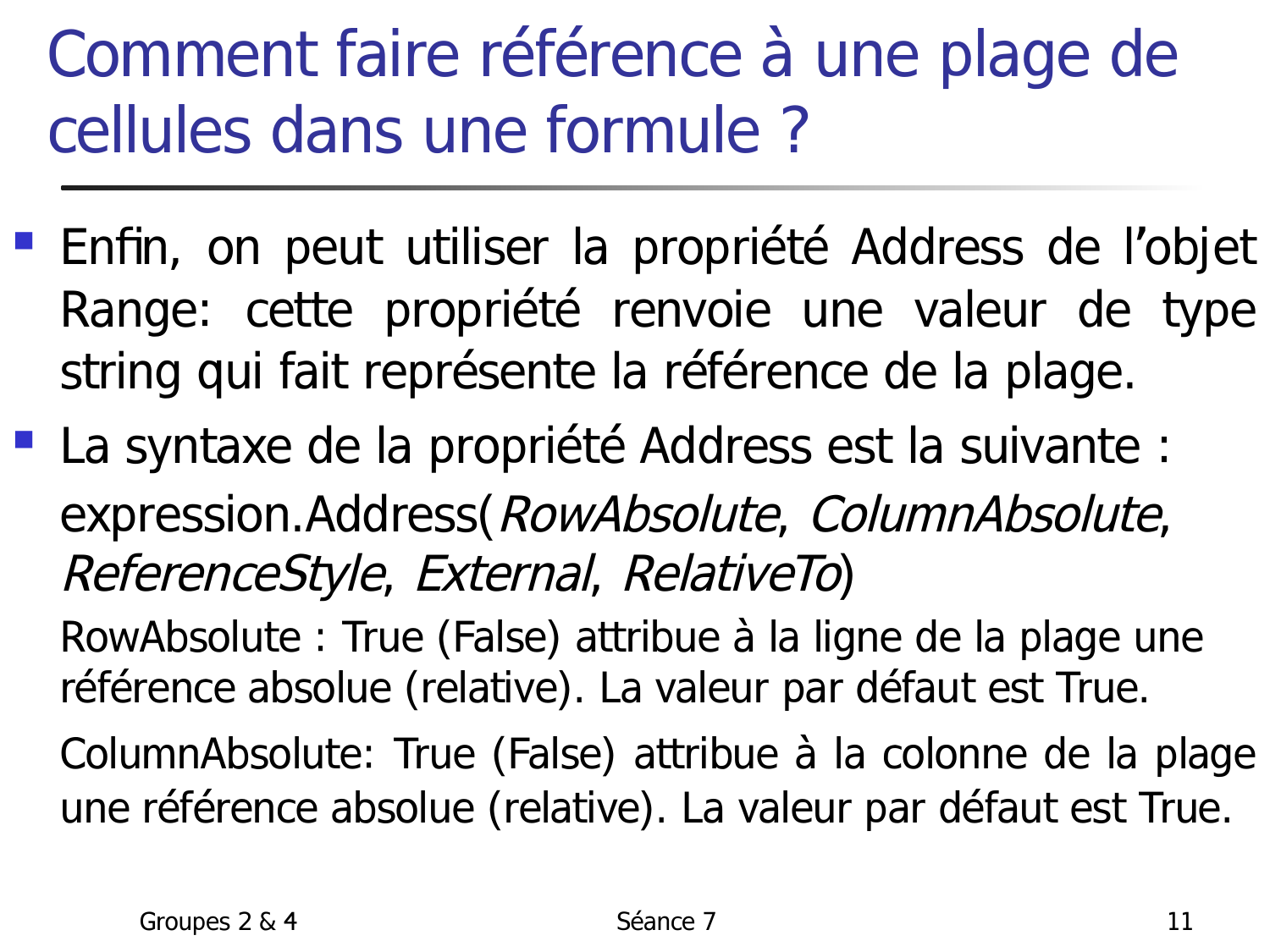

# Comment faire référence à une plage de cellules dans une formule ?
Enfin, on peut utiliser la propriété Address de l’objet Range: cette propriété renvoie une valeur de type string qui fait représente la référence de la plage.
La syntaxe de la propriété Address est la suivante :
	expression.Address(RowAbsolute, ColumnAbsolute, ReferenceStyle, External, RelativeTo)
	RowAbsolute : True (False) attribue à la ligne de la plage une référence absolue (relative). La valeur par défaut est True.
	ColumnAbsolute: True (False) attribue à la colonne de la plage une référence absolue (relative). La valeur par défaut est True.

Groupes 2 & 4
Séance 7
11